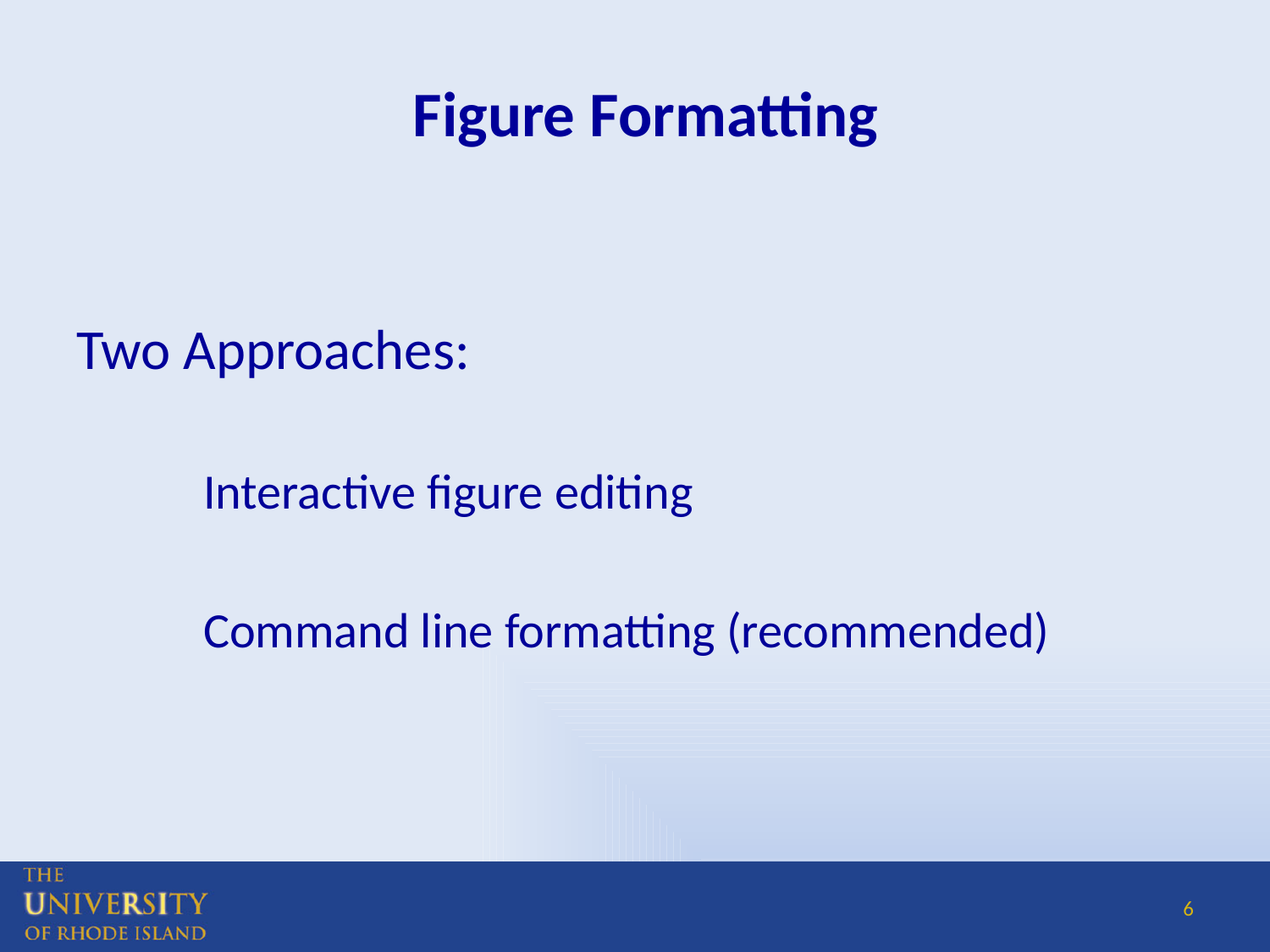

# Figure Formatting
Two Approaches:

	Interactive figure editing

	Command line formatting (recommended)